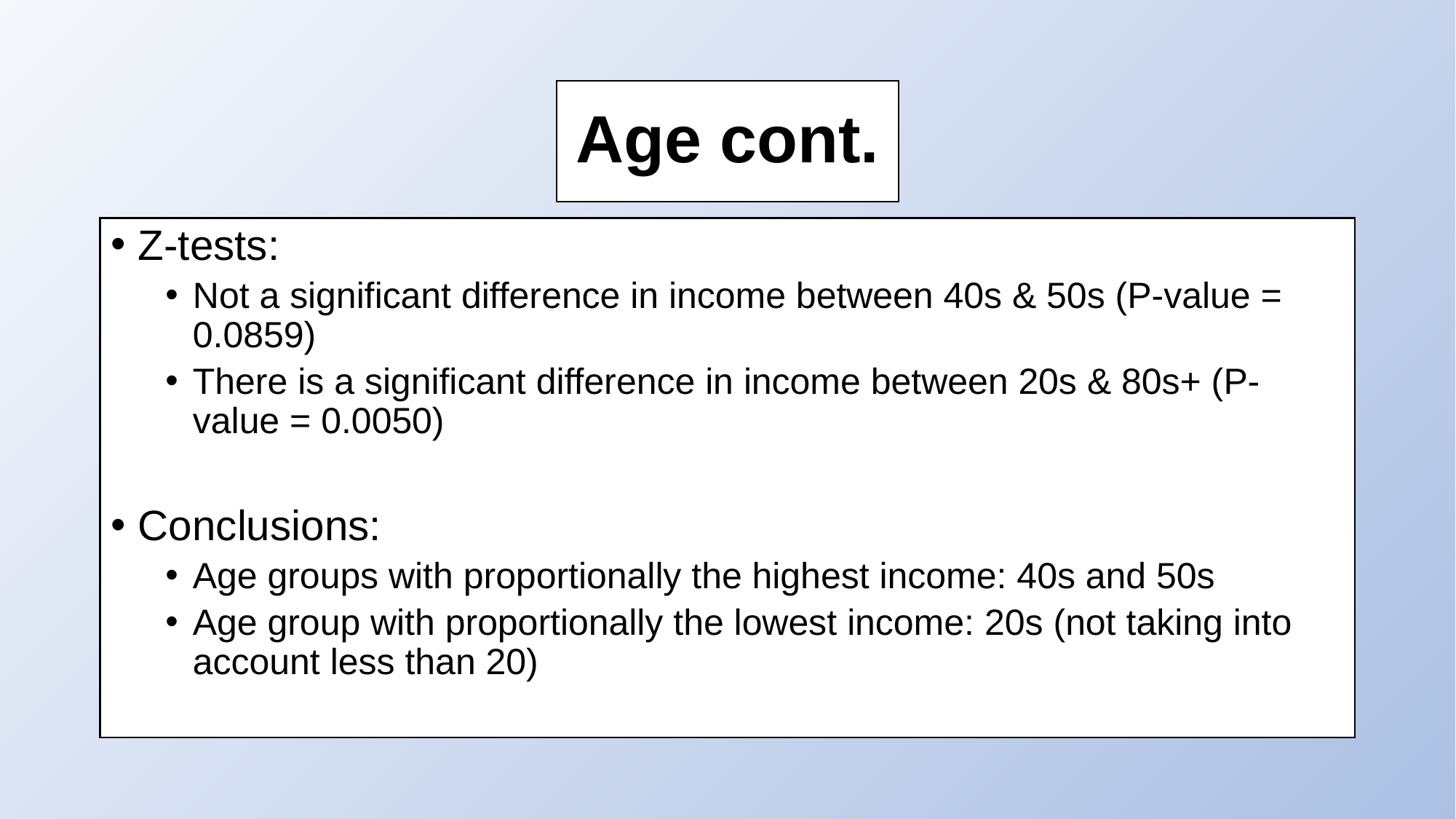

# Age cont.
Z-tests:
Not a significant difference in income between 40s & 50s (P-value = 0.0859)
There is a significant difference in income between 20s & 80s+ (P-value = 0.0050)

Conclusions:
Age groups with proportionally the highest income: 40s and 50s
Age group with proportionally the lowest income: 20s (not taking into account less than 20)